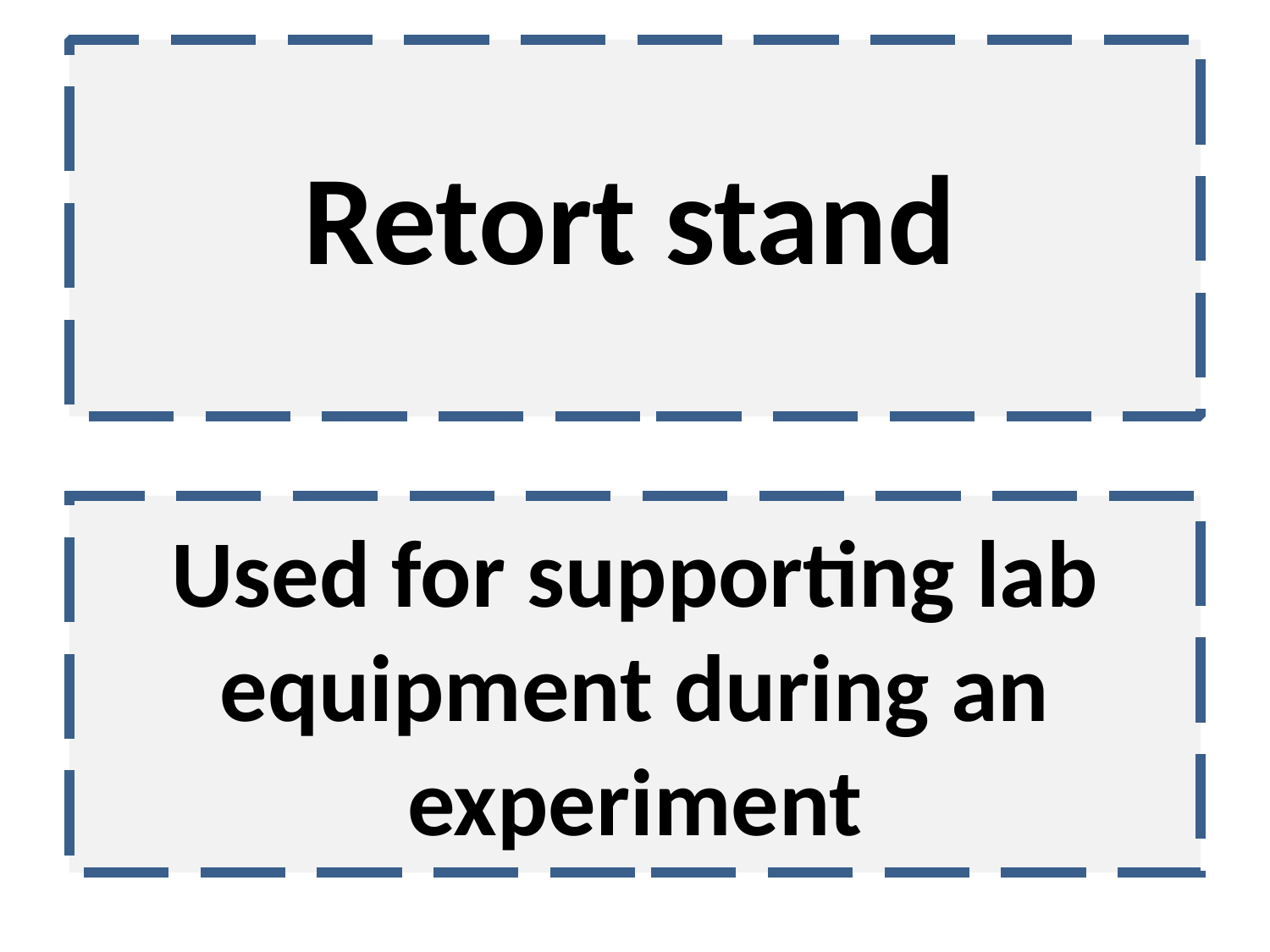

Retort stand

Used for supporting lab equipment during an experiment